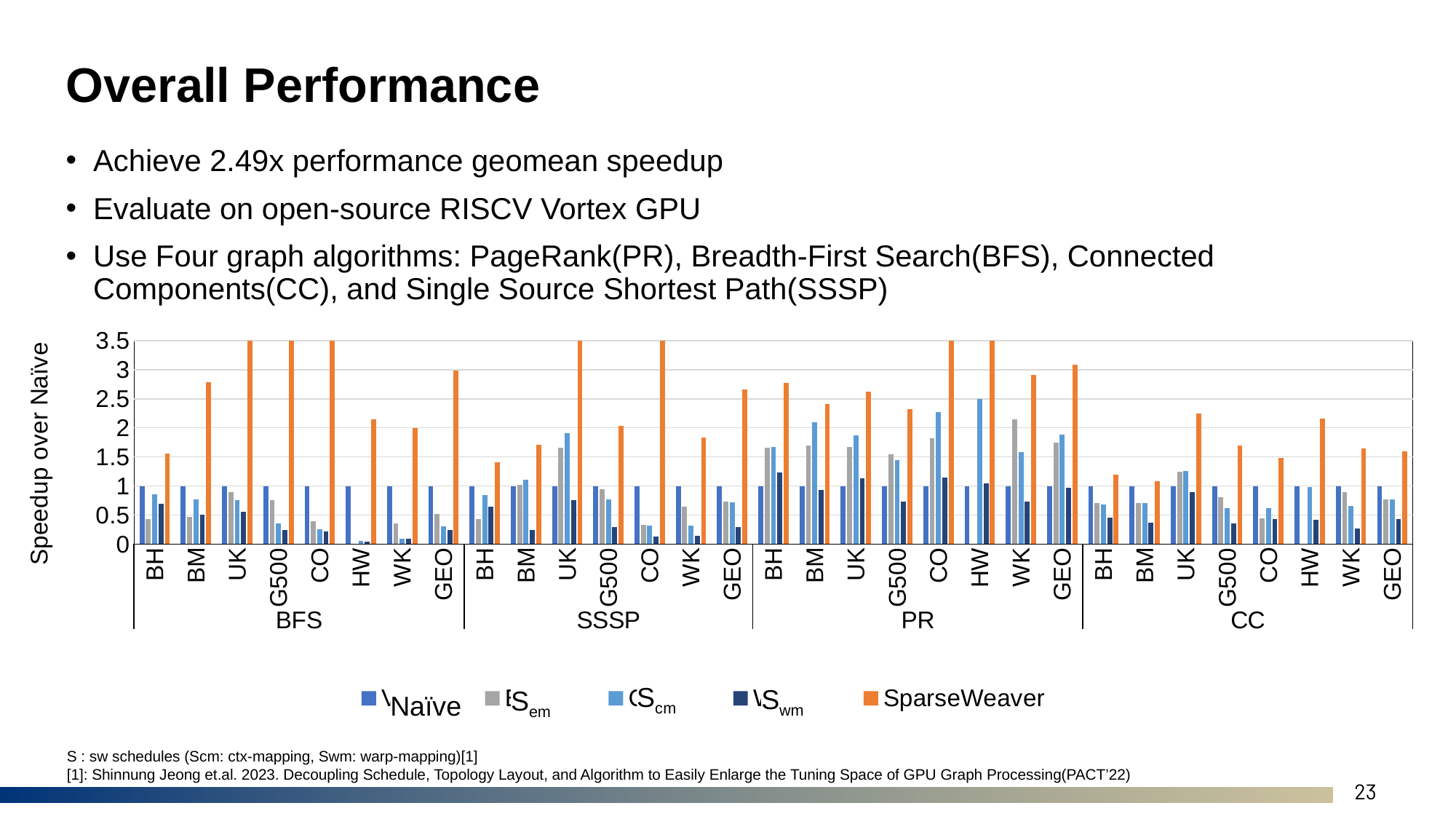

# Overall Performance
Achieve 2.49x performance geomean speedup
Evaluate on open-source RISCV Vortex GPU
Use Four graph algorithms: PageRank(PR), Breadth-First Search(BFS), Connected Components(CC), and Single Source Shortest Path(SSSP)

### Chart

| Category | VM | EM | CM | WM | SparseWeaver |
|---|---|---|---|---|---|
| BH | 1.0 | 0.431747955663733 | 0.8542990802231403 | 0.6972584384121998 | 1.556541532030248 |
| BM | 1.0 | 0.4704565940145448 | 0.7694978360489875 | 0.5052724784043604 | 2.78554963110232 |
| UK | 1.0 | 0.8959808224112172 | 0.7591866766382257 | 0.556780299103398 | 5.8083042576312955 |
| G500 | 1.0 | 0.7610201452935322 | 0.3552239733963181 | 0.24106111322418544 | 4.286432219304816 |
| CO | 1.0 | 0.3907799610122752 | 0.2551959259601837 | 0.21518904011522116 | 4.530728940815644 |
| HW | 1.0 | None | 0.05171081804520686 | 0.04364061354986611 | 2.151991151118096 |
| WK | 1.0 | 0.35617951771039286 | 0.09317214666746025 | 0.09539377656774373 | 2.0005534226395927 |
| GEO | 1.0 | 0.5178146389046848 | 0.2998579954648681 | 0.2372904233925727 | 2.9837879083201635 |
| BH | 1.0 | 0.4351268446061371 | 0.8401061150389044 | 0.6379770685146794 | 1.4040574925284022 |
| BM | 1.0 | 1.0200249009388762 | 1.1110867862877254 | 0.24722128462502707 | 1.7030884657493182 |
| UK | 1.0 | 1.6567930938181759 | 1.909708943892032 | 0.7569071291274485 | 5.7456778122622785 |
| G500 | 1.0 | 0.9474784065014362 | 0.7697670074786443 | 0.2878824105342826 | 2.0311703765082827 |
| CO | 1.0 | 0.3300179286803035 | 0.32227808870239605 | 0.1299258778498796 | 6.8969355814288935 |
| WK | 1.0 | 0.6369643294881125 | 0.3111506635583382 | 0.14359395388677695 | 1.8292949621724932 |
| GEO | 1.0 | 0.726027073306862 | 0.7185136434369078 | 0.29365004920158655 | 2.657306225955096 |
| BH | 1.0 | 1.6597690996690138 | 1.6650107327444796 | 1.227915747874893 | 2.7749165397480735 |
| BM | 1.0 | 1.6975758405926835 | 2.1016128501879594 | 0.9278586744832767 | 2.404714192367262 |
| UK | 1.0 | 1.6672586472434676 | 1.868163747041705 | 1.130674722498557 | 2.618466063911613 |
| G500 | 1.0 | 1.5476862829762104 | 1.4487395626558337 | 0.7253330787801926 | 2.3271799749733106 |
| CO | 1.0 | 1.8211174032532185 | 2.272004139214653 | 1.1385717951440972 | 4.231637650275886 |
| HW | 1.0 | None | 2.4951912745858023 | 1.0486478332739895 | 5.341705037198342 |
| WK | 1.0 | 2.1419713808835867 | 1.5842054027935155 | 0.7323480420575771 | 2.906292414976584 |
| GEO | 1.0 | 1.7463008426556346 | 1.8865631711116084 | 0.9715426769839632 | 3.0869609979114556 |
| BH | 1.0 | 0.7114207231835029 | 0.6855446765712724 | 0.45809322982180184 | 1.199408216897562 |
| BM | 1.0 | 0.7006844895691601 | 0.7022013897063385 | 0.3720536950146805 | 1.083093619091573 |
| UK | 1.0 | 1.247469703986357 | 1.2577905857441736 | 0.8950466944514859 | 2.2460828530771173 |
| G500 | 1.0 | 0.801397124999962 | 0.6243501083791247 | 0.3520254000147763 | 1.6991340906980261 |
| CO | 1.0 | 0.4446543435479114 | 0.619297475086401 | 0.4335690795231998 | 1.4849391036595208 |
| HW | 1.0 | None | 0.9784459681722419 | 0.41907124735675794 | 2.160223308462761 |
| WK | 1.0 | 0.8988823484394998 | 0.6609619813030614 | 0.2662320577409859 | 1.6392247680207055 |
| GEO | 1.0 | 0.7642029309853454 | 0.7636213951039319 | 0.42722346764041236 | 1.5933258640869792 |
Scm
Swm
Sem
Naïve
S : sw schedules (Scm: ctx-mapping, Swm: warp-mapping)[1]
[1]: Shinnung Jeong et.al. 2023. Decoupling Schedule, Topology Layout, and Algorithm to Easily Enlarge the Tuning Space of GPU Graph Processing(PACT’22)
23